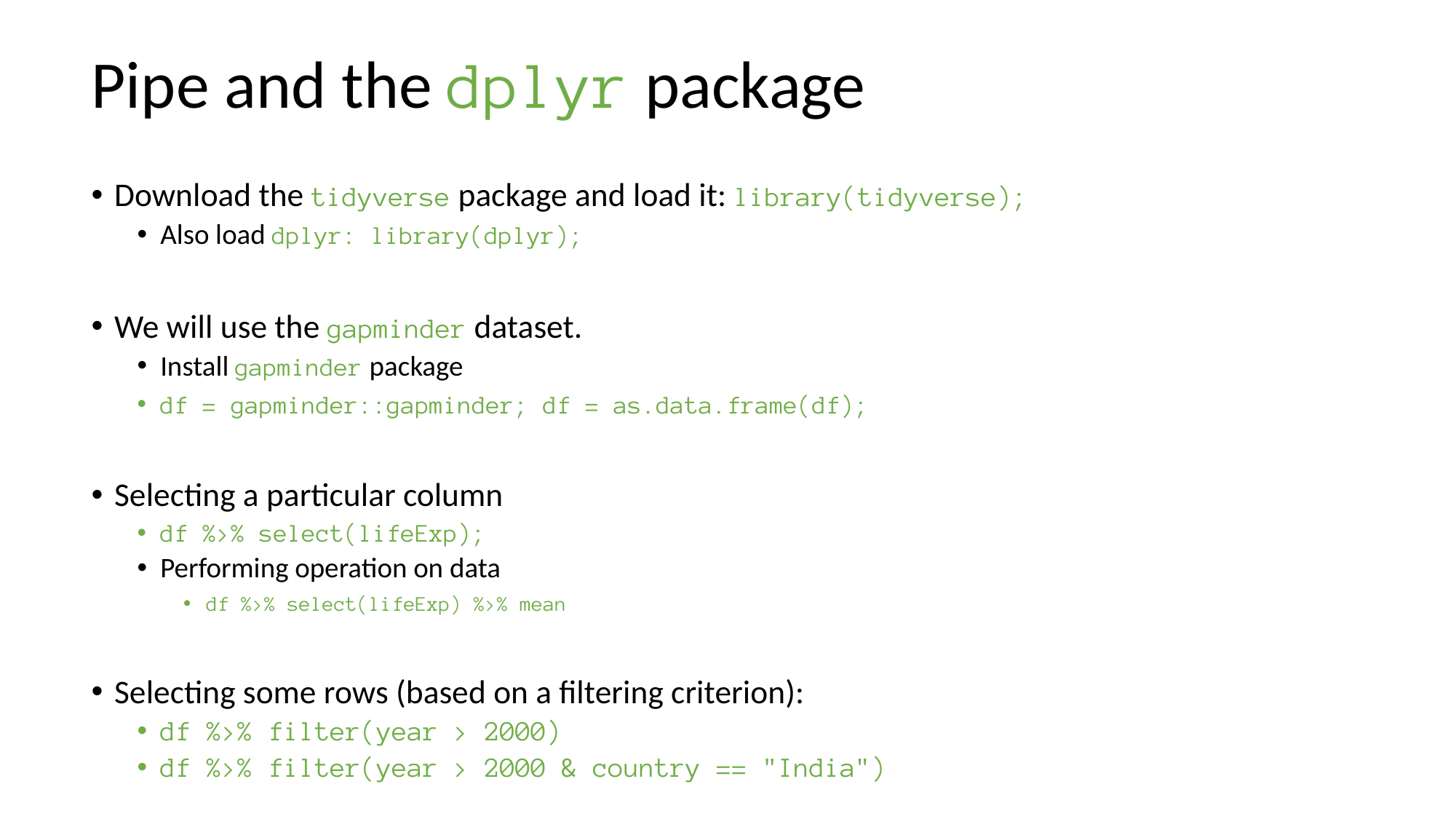

# Pipe and the dplyr package
Download the tidyverse package and load it: library(tidyverse);
Also load dplyr: library(dplyr);

We will use the gapminder dataset.
Install gapminder package
df = gapminder::gapminder; df = as.data.frame(df);

Selecting a particular column
df %>% select(lifeExp);
Performing operation on data
df %>% select(lifeExp) %>% mean

Selecting some rows (based on a filtering criterion):
df %>% filter(year > 2000)
df %>% filter(year > 2000 & country == "India")